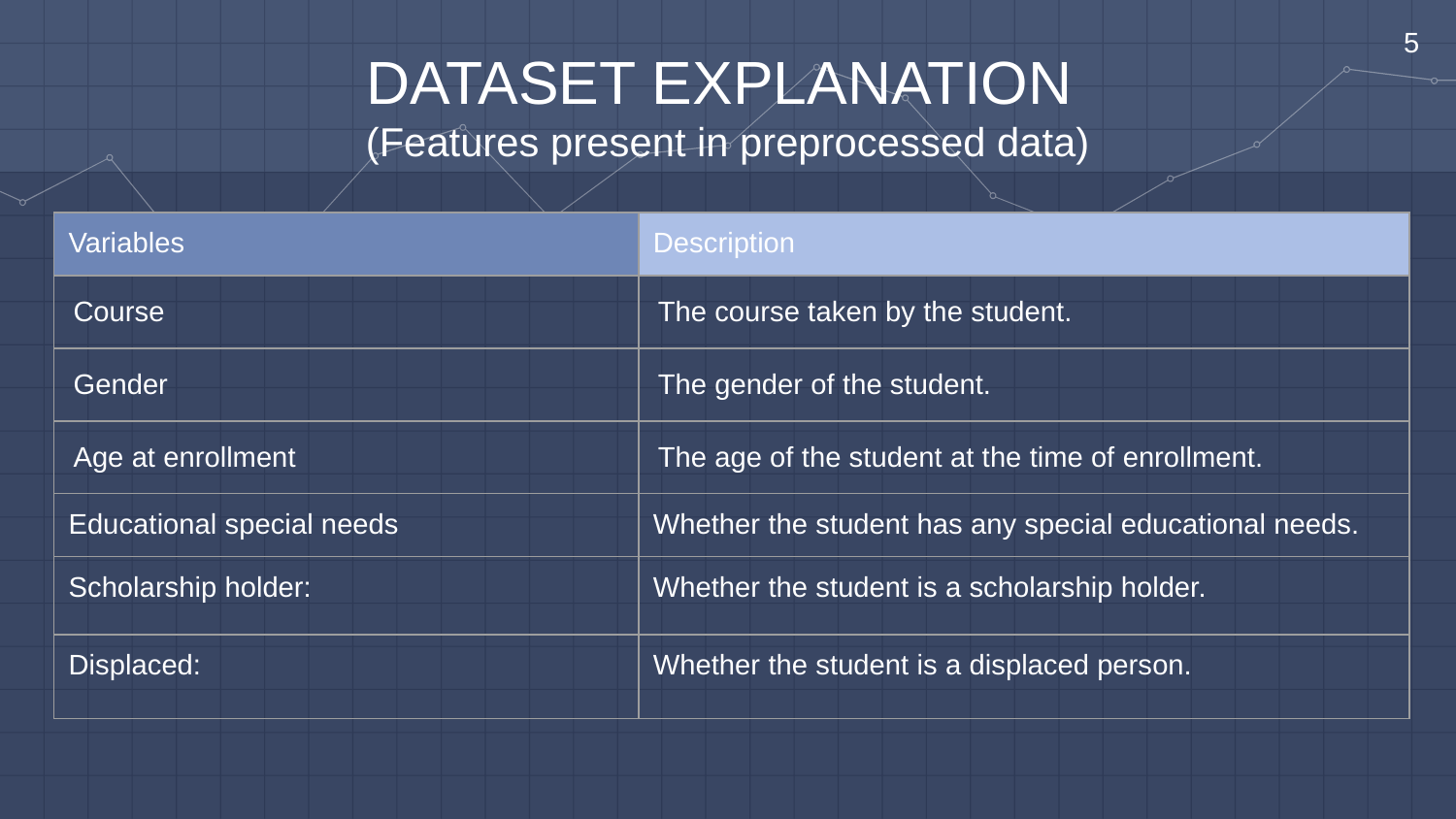

5
DATASET EXPLANATION
(Features present in preprocessed data)
| Variables | Description |
| --- | --- |
| Course | The course taken by the student. |
| Gender | The gender of the student. |
| Age at enrollment | The age of the student at the time of enrollment. |
| Educational special needs | Whether the student has any special educational needs. |
| Scholarship holder: | Whether the student is a scholarship holder. |
| Displaced: | Whether the student is a displaced person. |